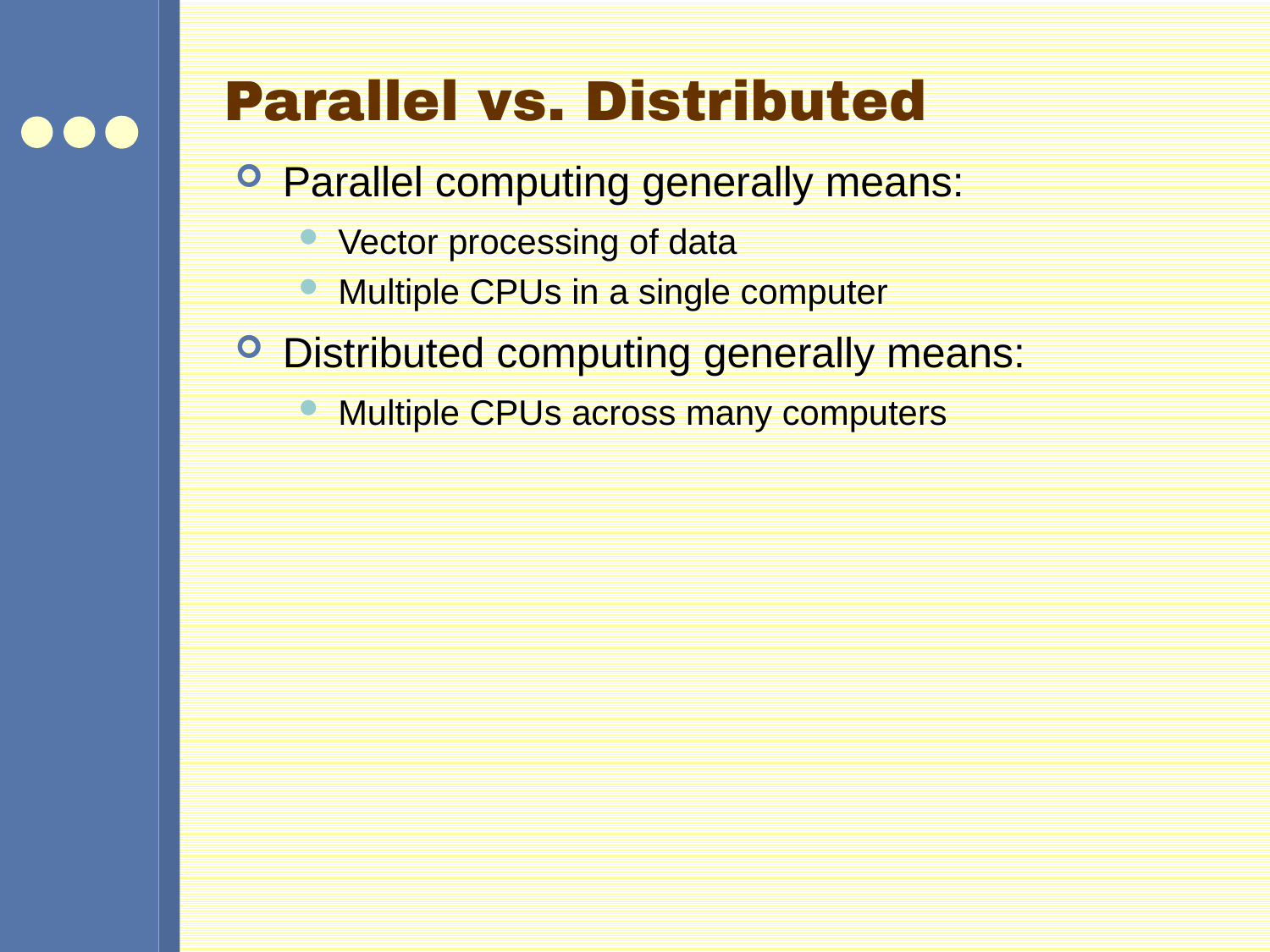

# Parallel vs. Distributed
Parallel computing generally means:
Vector processing of data
Multiple CPUs in a single computer
Distributed computing generally means:
Multiple CPUs across many computers